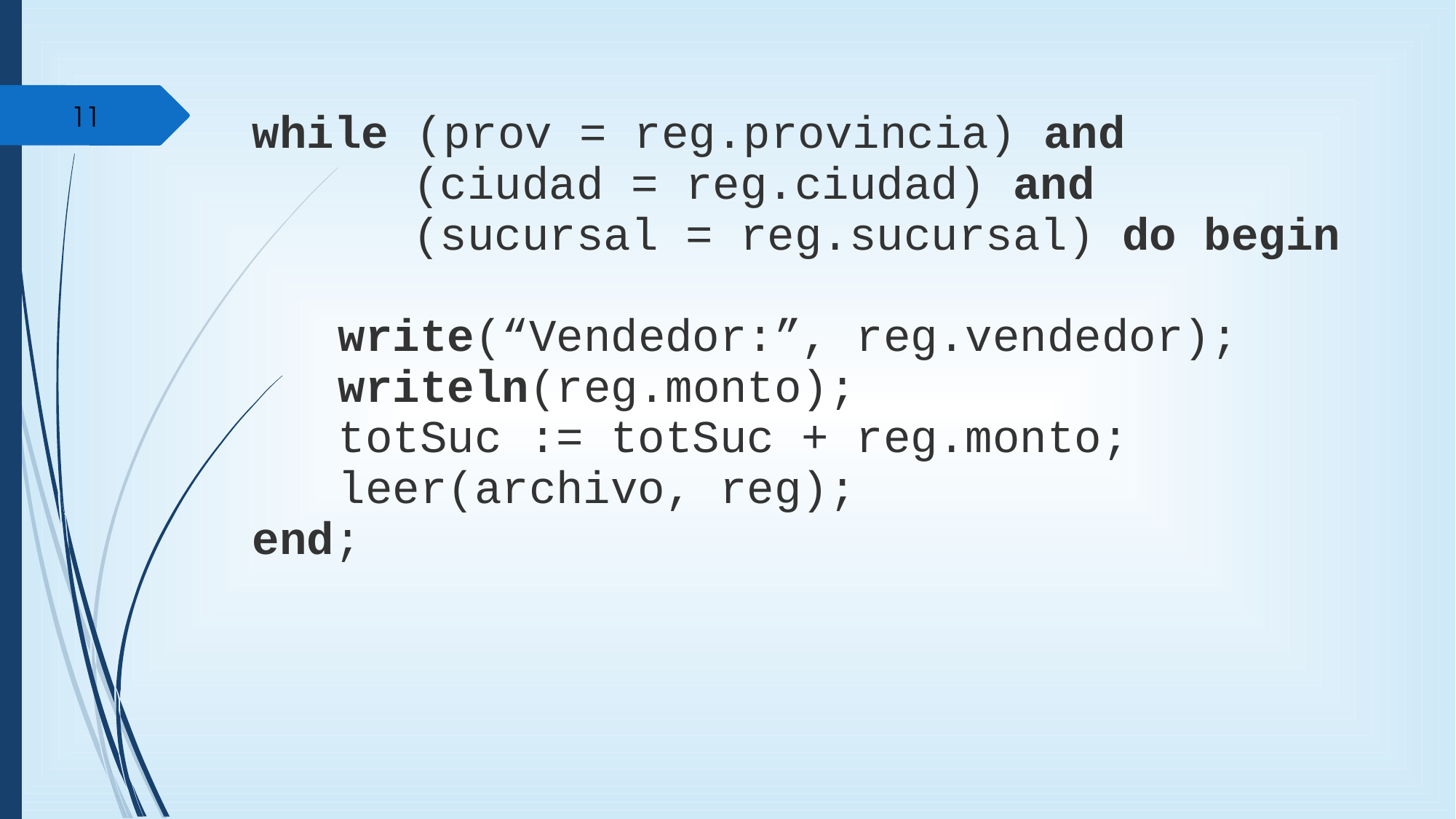

11
while (prov = reg.provincia) and
		(ciudad = reg.ciudad) and
		(sucursal = reg.sucursal) do begin

	write(“Vendedor:”, reg.vendedor);
	writeln(reg.monto);
	totSuc := totSuc + reg.monto;
	leer(archivo, reg);
end;